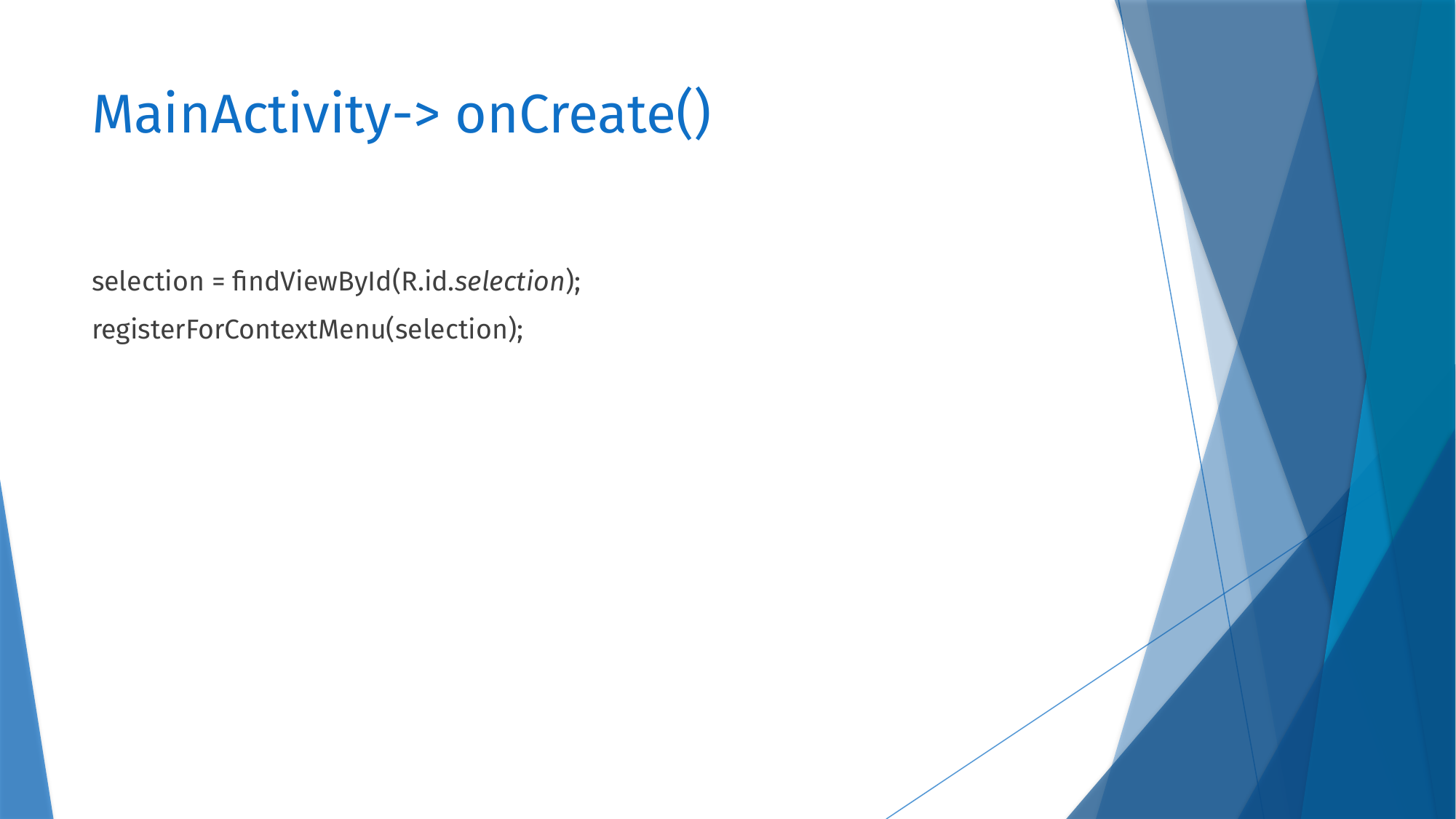

# MainActivity-> onCreate()
selection = findViewById(R.id.selection);
registerForContextMenu(selection);